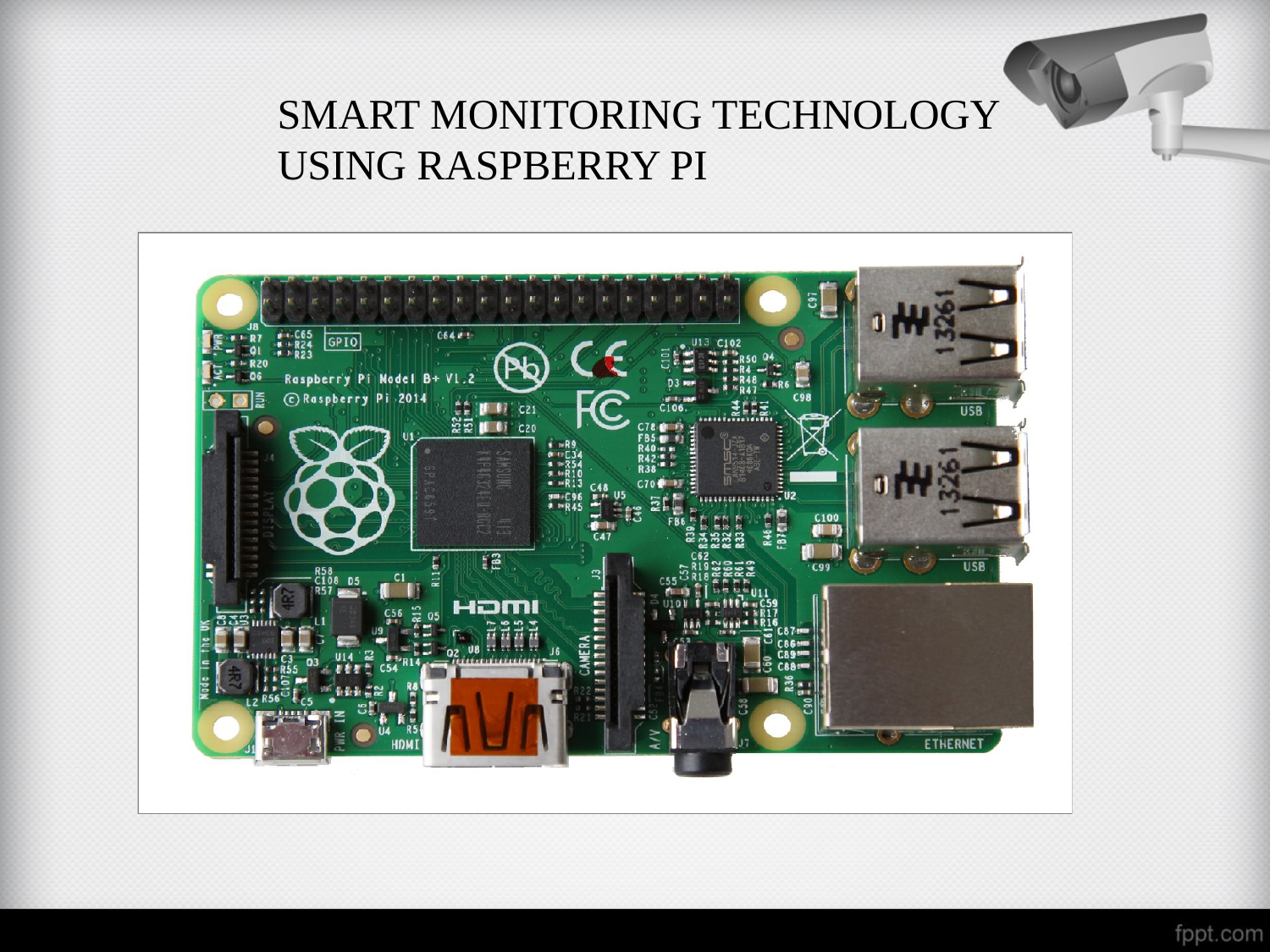

# SMART MONITORING TECHNOLOGY USING RASPBERRY PI